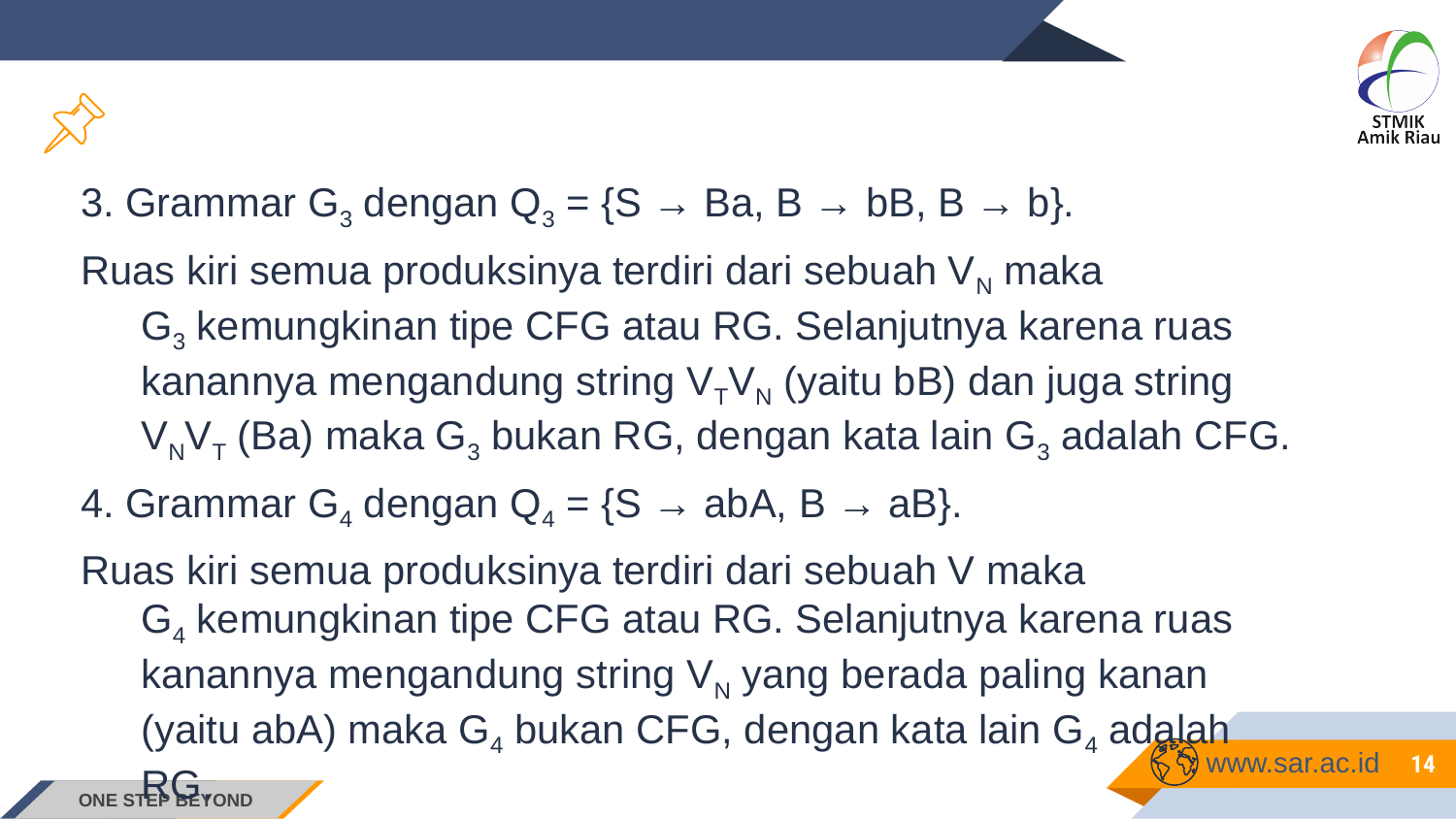

Contoh Analisa Penentuan Type Grammar

3. Grammar G3 dengan Q3 = {S → Ba, B → bB, B → b}.
Ruas kiri semua produksinya terdiri dari sebuah VN maka G3 kemungkinan tipe CFG atau RG. Selanjutnya karena ruas kanannya mengandung string VTVN (yaitu bB) dan juga string VNVT (Ba) maka G3 bukan RG, dengan kata lain G3 adalah CFG.
4. Grammar G4 dengan Q4 = {S → abA, B → aB}.
Ruas kiri semua produksinya terdiri dari sebuah V maka G4 kemungkinan tipe CFG atau RG. Selanjutnya karena ruas kanannya mengandung string VN yang berada paling kanan (yaitu abA) maka G4 bukan CFG, dengan kata lain G4 adalah RG.

14